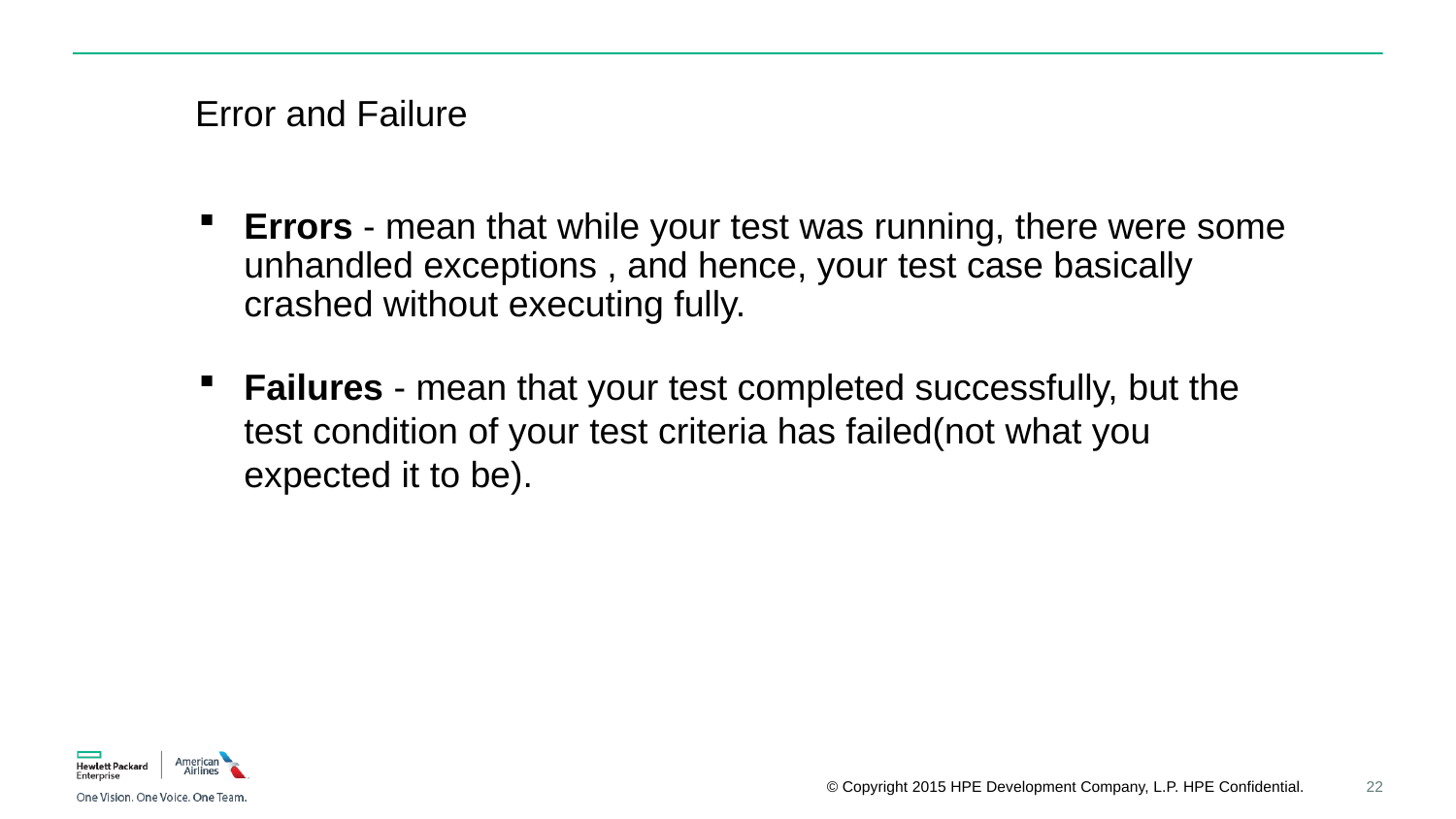

Error and Failure
Errors - mean that while your test was running, there were some unhandled exceptions , and hence, your test case basically crashed without executing fully.

Failures - mean that your test completed successfully, but the test condition of your test criteria has failed(not what you expected it to be).

22